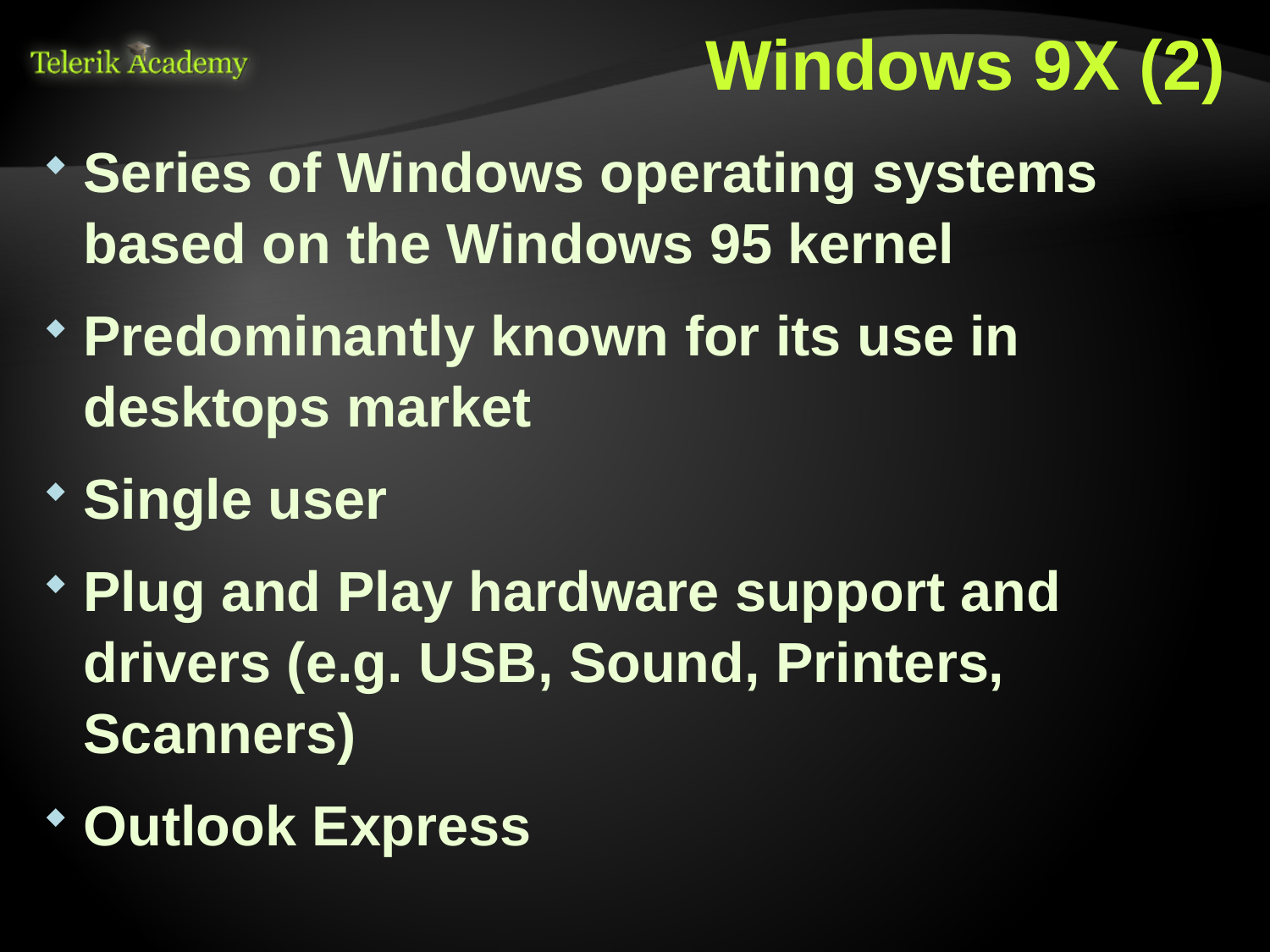

# Windows 9X (2)
Series of Windows operating systems based on the Windows 95 kernel
Predominantly known for its use in desktops market
Single user
Plug and Play hardware support and drivers (e.g. USB, Sound, Printers, Scanners)
Outlook Express